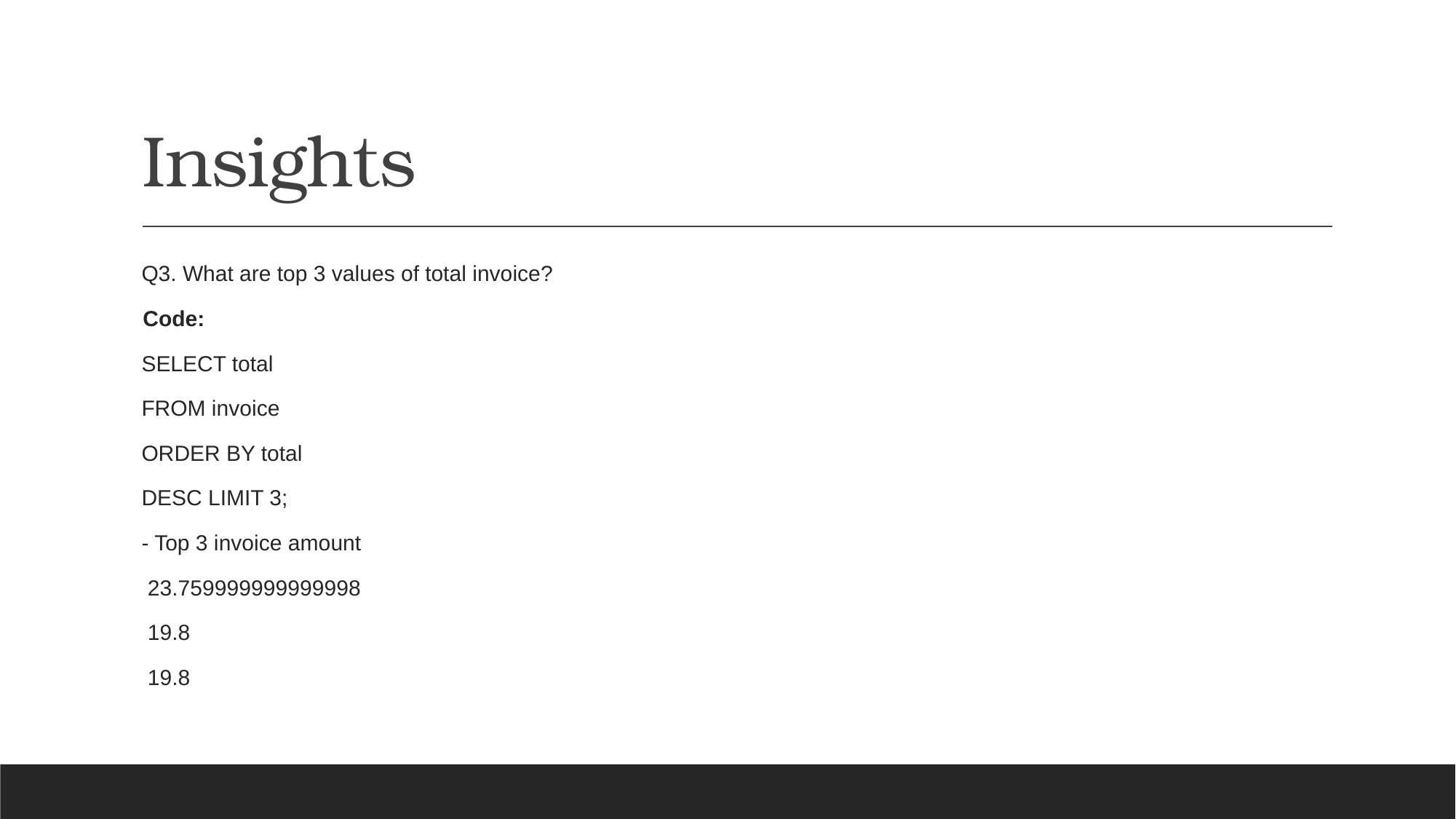

# Insights
Q3. What are top 3 values of total invoice?
  Code:
SELECT total
FROM invoice
ORDER BY total
DESC LIMIT 3;
- Top 3 invoice amount
 23.759999999999998
 19.8
 19.8